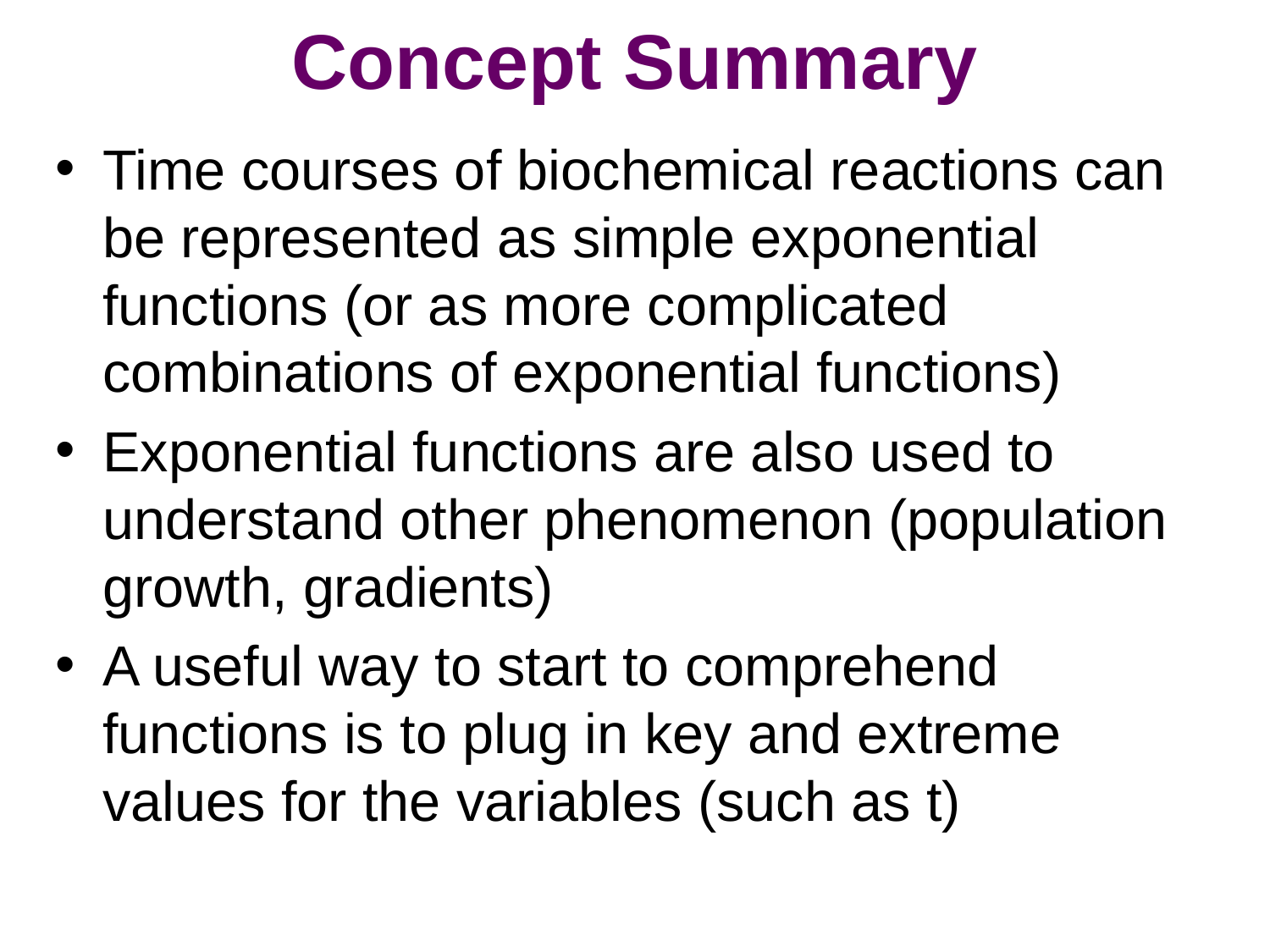

# Concept Summary
Time courses of biochemical reactions can be represented as simple exponential functions (or as more complicated combinations of exponential functions)
Exponential functions are also used to understand other phenomenon (population growth, gradients)
A useful way to start to comprehend functions is to plug in key and extreme values for the variables (such as t)